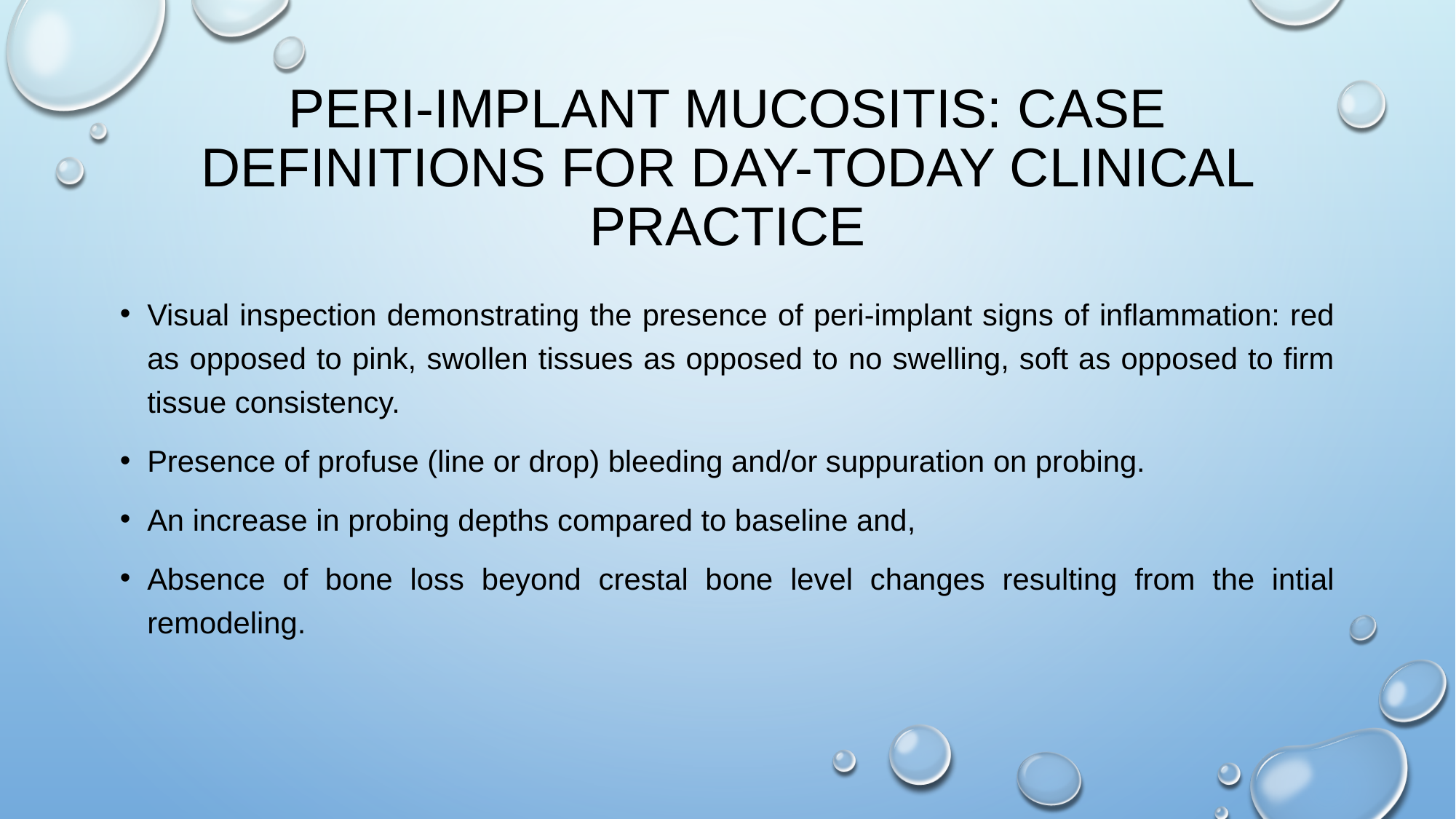

# PERI-IMPLANT MUCOSITIS: CASE DEFINITIONS FOR DAY-TODAY CLINICAL PRACTICE
Visual inspection demonstrating the presence of peri-implant signs of inflammation: red as opposed to pink, swollen tissues as opposed to no swelling, soft as opposed to firm tissue consistency.
Presence of profuse (line or drop) bleeding and/or suppuration on probing.
An increase in probing depths compared to baseline and,
Absence of bone loss beyond crestal bone level changes resulting from the intial remodeling.